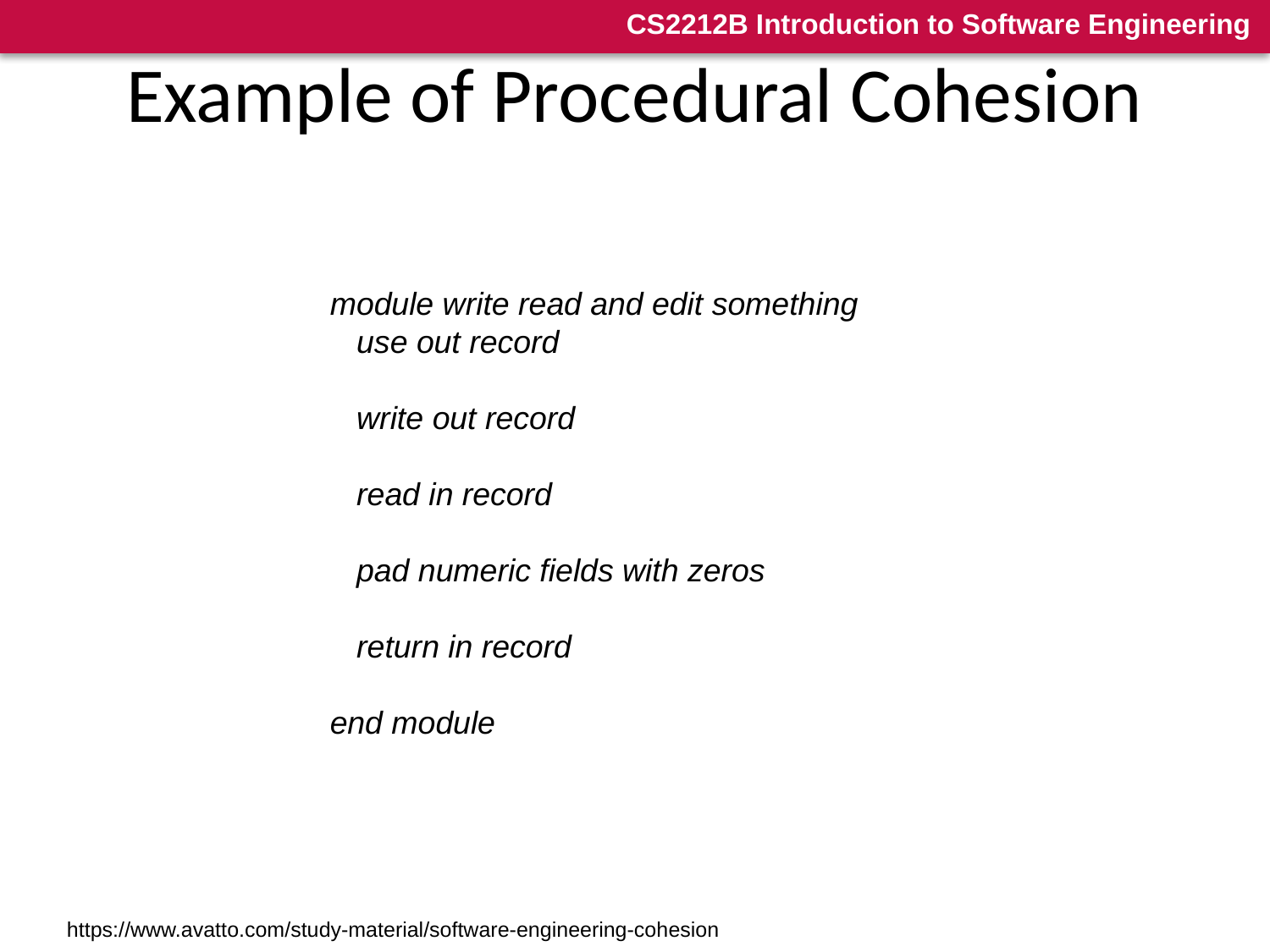

# Example of Procedural Cohesion
module write read and edit something
   use out record
   write out record
   read in record
   pad numeric fields with zeros
   return in record

end module
https://www.avatto.com/study-material/software-engineering-cohesion